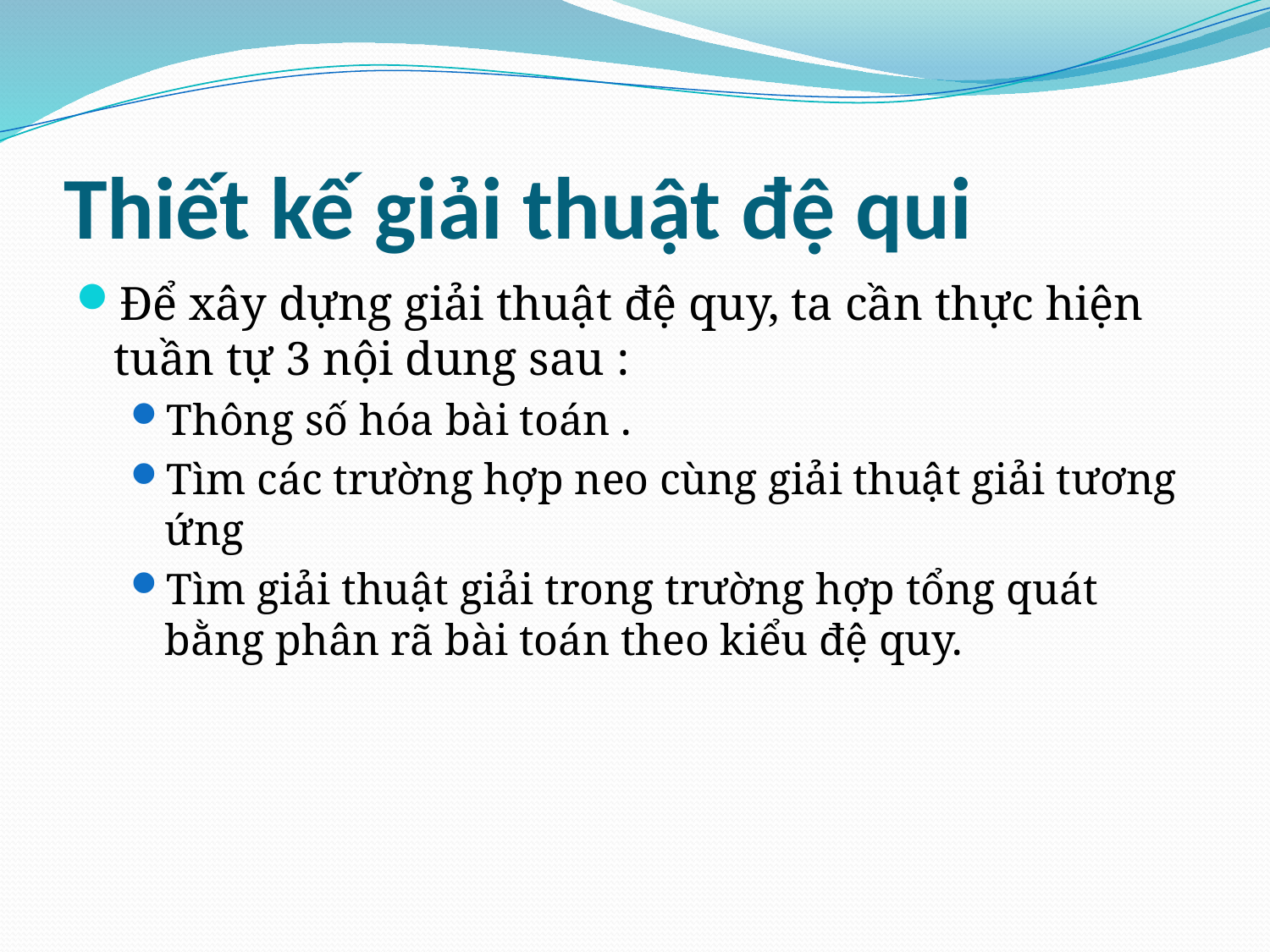

# Thiết kế giải thuật đệ qui
Để xây dựng giải thuật đệ quy, ta cần thực hiện tuần tự 3 nội dung sau :
Thông số hóa bài toán .
Tìm các trường hợp neo cùng giải thuật giải tương ứng
Tìm giải thuật giải trong trường hợp tổng quát bằng phân rã bài toán theo kiểu đệ quy.